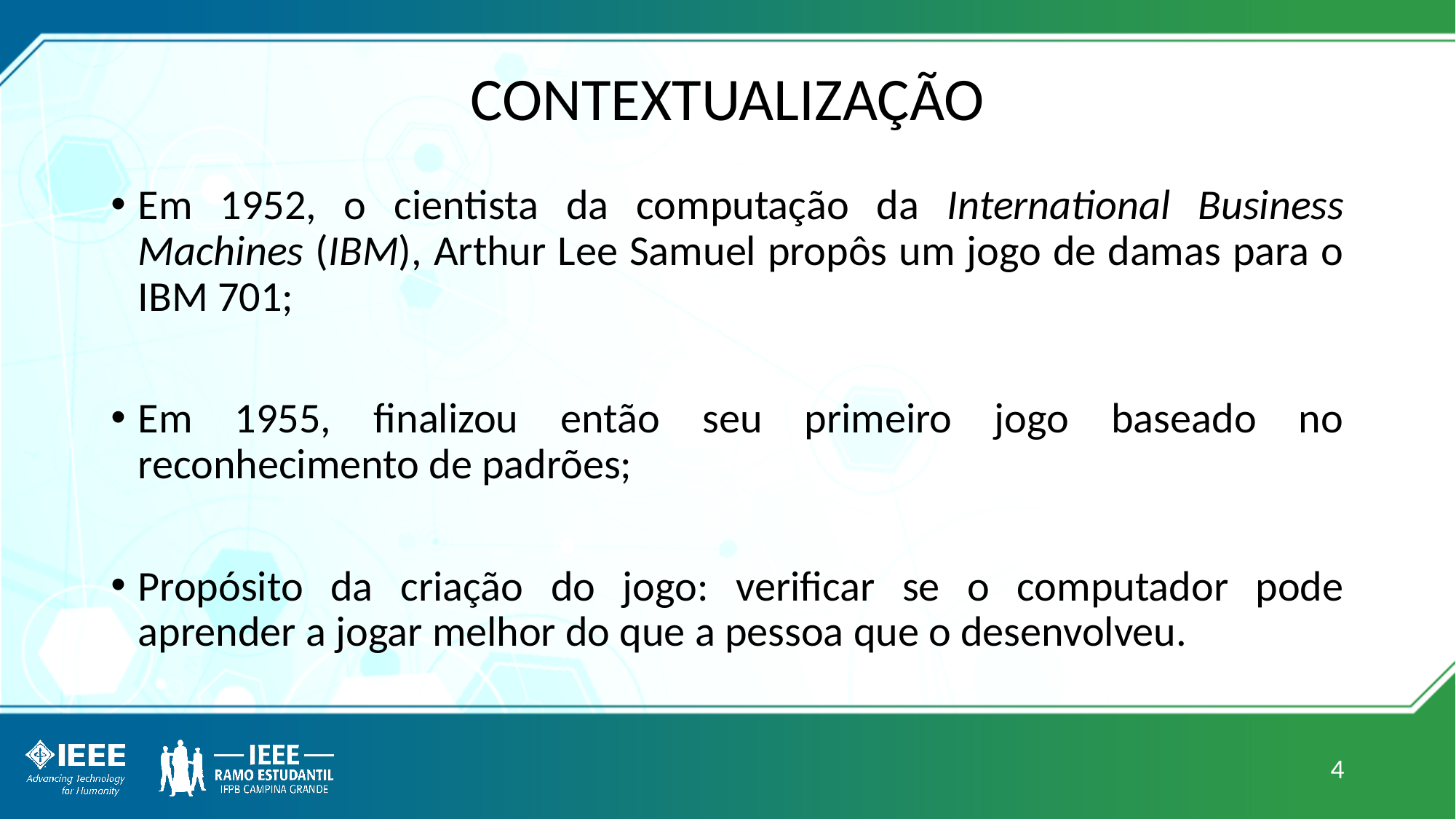

# CONTEXTUALIZAÇÃO
Em 1952, o cientista da computação da International Business Machines (IBM), Arthur Lee Samuel propôs um jogo de damas para o IBM 701;

Em 1955, finalizou então seu primeiro jogo baseado no reconhecimento de padrões;

Propósito da criação do jogo: verificar se o computador pode aprender a jogar melhor do que a pessoa que o desenvolveu.
4